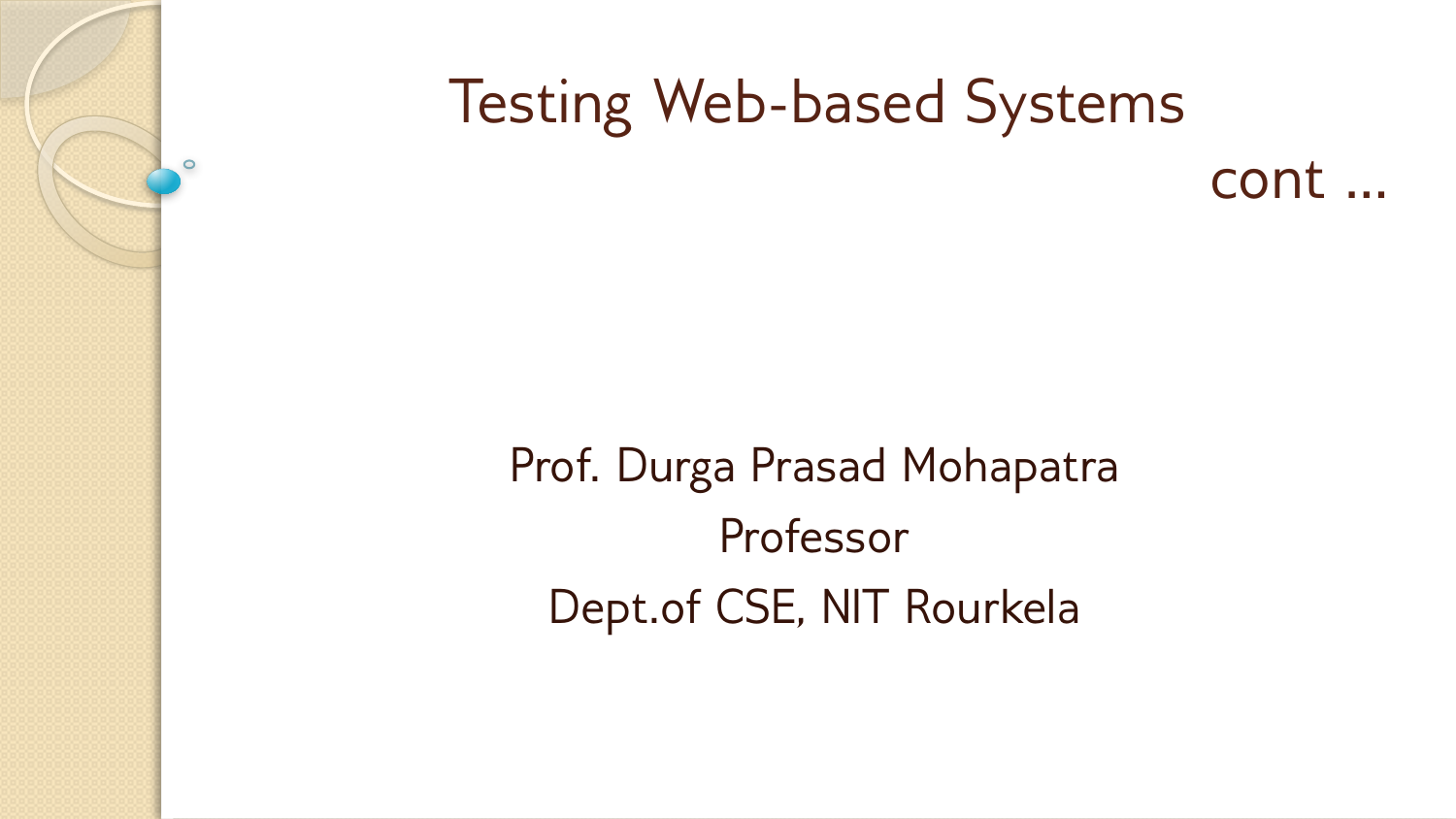

# Testing Web-based Systems cont …
Prof. Durga Prasad Mohapatra
Professor
Dept.of CSE, NIT Rourkela